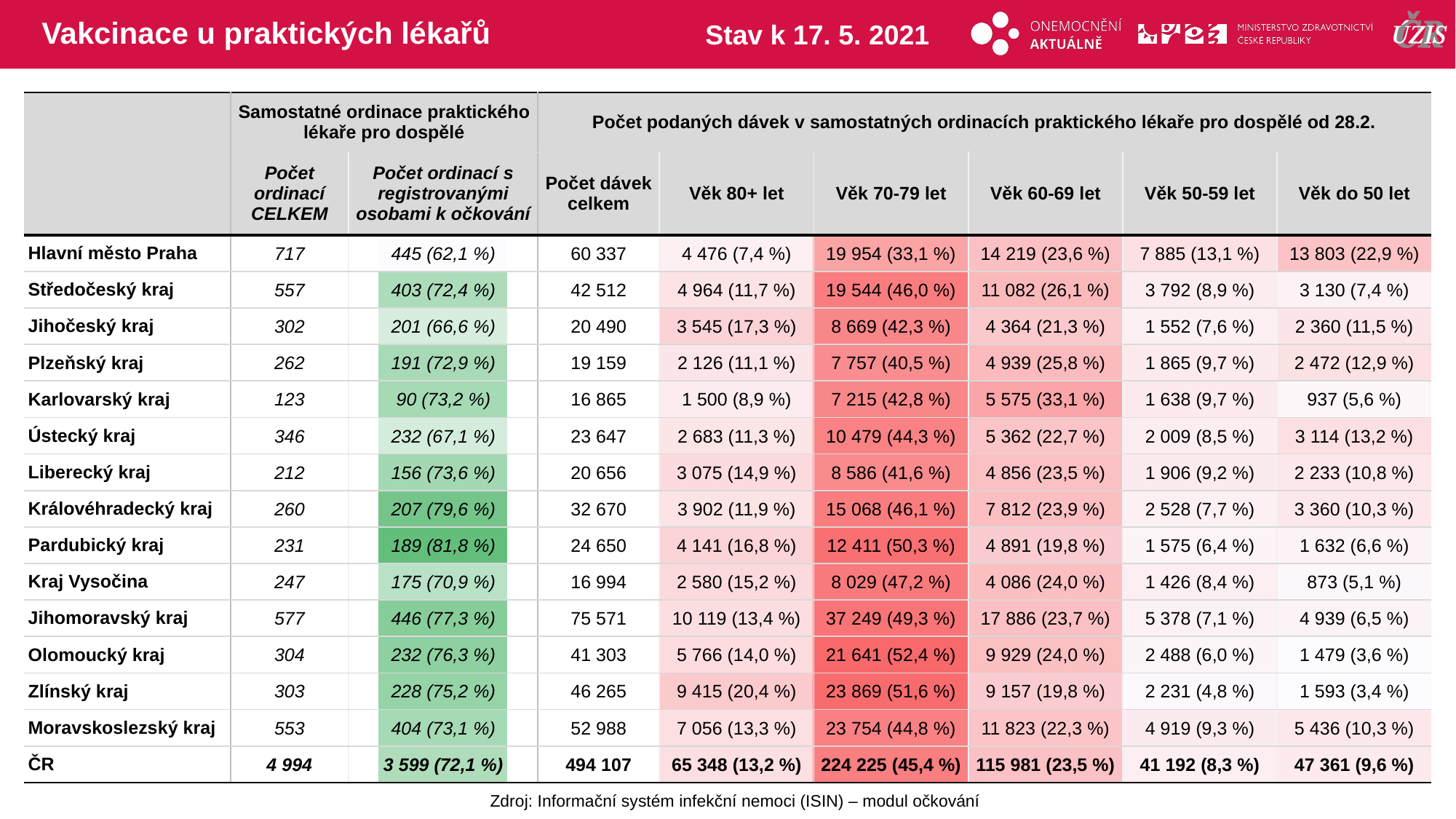

# Vakcinace u praktických lékařů
Stav k 17. 5. 2021
|  | Samostatné ordinace praktického lékaře pro dospělé |  | Počet podaných dávek v samostatných ordinacích praktického lékaře pro dospělé od 28.2. |  |  |  |  |  |
| --- | --- | --- | --- | --- | --- | --- | --- | --- |
|  | Počet ordinací CELKEM | Počet ordinací s registrovanými osobami k očkování | Počet dávek celkem | Věk 80+ let | Věk 70-79 let | Věk 60-69 let | Věk 50-59 let | Věk do 50 let |
| Hlavní město Praha | 717 | 445 (62,1 %) | 60 337 | 4 476 (7,4 %) | 19 954 (33,1 %) | 14 219 (23,6 %) | 7 885 (13,1 %) | 13 803 (22,9 %) |
| Středočeský kraj | 557 | 403 (72,4 %) | 42 512 | 4 964 (11,7 %) | 19 544 (46,0 %) | 11 082 (26,1 %) | 3 792 (8,9 %) | 3 130 (7,4 %) |
| Jihočeský kraj | 302 | 201 (66,6 %) | 20 490 | 3 545 (17,3 %) | 8 669 (42,3 %) | 4 364 (21,3 %) | 1 552 (7,6 %) | 2 360 (11,5 %) |
| Plzeňský kraj | 262 | 191 (72,9 %) | 19 159 | 2 126 (11,1 %) | 7 757 (40,5 %) | 4 939 (25,8 %) | 1 865 (9,7 %) | 2 472 (12,9 %) |
| Karlovarský kraj | 123 | 90 (73,2 %) | 16 865 | 1 500 (8,9 %) | 7 215 (42,8 %) | 5 575 (33,1 %) | 1 638 (9,7 %) | 937 (5,6 %) |
| Ústecký kraj | 346 | 232 (67,1 %) | 23 647 | 2 683 (11,3 %) | 10 479 (44,3 %) | 5 362 (22,7 %) | 2 009 (8,5 %) | 3 114 (13,2 %) |
| Liberecký kraj | 212 | 156 (73,6 %) | 20 656 | 3 075 (14,9 %) | 8 586 (41,6 %) | 4 856 (23,5 %) | 1 906 (9,2 %) | 2 233 (10,8 %) |
| Královéhradecký kraj | 260 | 207 (79,6 %) | 32 670 | 3 902 (11,9 %) | 15 068 (46,1 %) | 7 812 (23,9 %) | 2 528 (7,7 %) | 3 360 (10,3 %) |
| Pardubický kraj | 231 | 189 (81,8 %) | 24 650 | 4 141 (16,8 %) | 12 411 (50,3 %) | 4 891 (19,8 %) | 1 575 (6,4 %) | 1 632 (6,6 %) |
| Kraj Vysočina | 247 | 175 (70,9 %) | 16 994 | 2 580 (15,2 %) | 8 029 (47,2 %) | 4 086 (24,0 %) | 1 426 (8,4 %) | 873 (5,1 %) |
| Jihomoravský kraj | 577 | 446 (77,3 %) | 75 571 | 10 119 (13,4 %) | 37 249 (49,3 %) | 17 886 (23,7 %) | 5 378 (7,1 %) | 4 939 (6,5 %) |
| Olomoucký kraj | 304 | 232 (76,3 %) | 41 303 | 5 766 (14,0 %) | 21 641 (52,4 %) | 9 929 (24,0 %) | 2 488 (6,0 %) | 1 479 (3,6 %) |
| Zlínský kraj | 303 | 228 (75,2 %) | 46 265 | 9 415 (20,4 %) | 23 869 (51,6 %) | 9 157 (19,8 %) | 2 231 (4,8 %) | 1 593 (3,4 %) |
| Moravskoslezský kraj | 553 | 404 (73,1 %) | 52 988 | 7 056 (13,3 %) | 23 754 (44,8 %) | 11 823 (22,3 %) | 4 919 (9,3 %) | 5 436 (10,3 %) |
| ČR | 4 994 | 3 599 (72,1 %) | 494 107 | 65 348 (13,2 %) | 224 225 (45,4 %) | 115 981 (23,5 %) | 41 192 (8,3 %) | 47 361 (9,6 %) |
|  |
| --- |
|  |
|  |
|  |
|  |
|  |
|  |
|  |
|  |
|  |
|  |
|  |
|  |
|  |
|  |
|  |  |  |  |  |
| --- | --- | --- | --- | --- |
|  |  |  |  |  |
|  |  |  |  |  |
|  |  |  |  |  |
|  |  |  |  |  |
|  |  |  |  |  |
|  |  |  |  |  |
|  |  |  |  |  |
|  |  |  |  |  |
|  |  |  |  |  |
|  |  |  |  |  |
|  |  |  |  |  |
|  |  |  |  |  |
|  |  |  |  |  |
|  |  |  |  |  |
Zdroj: Informační systém infekční nemoci (ISIN) – modul očkování